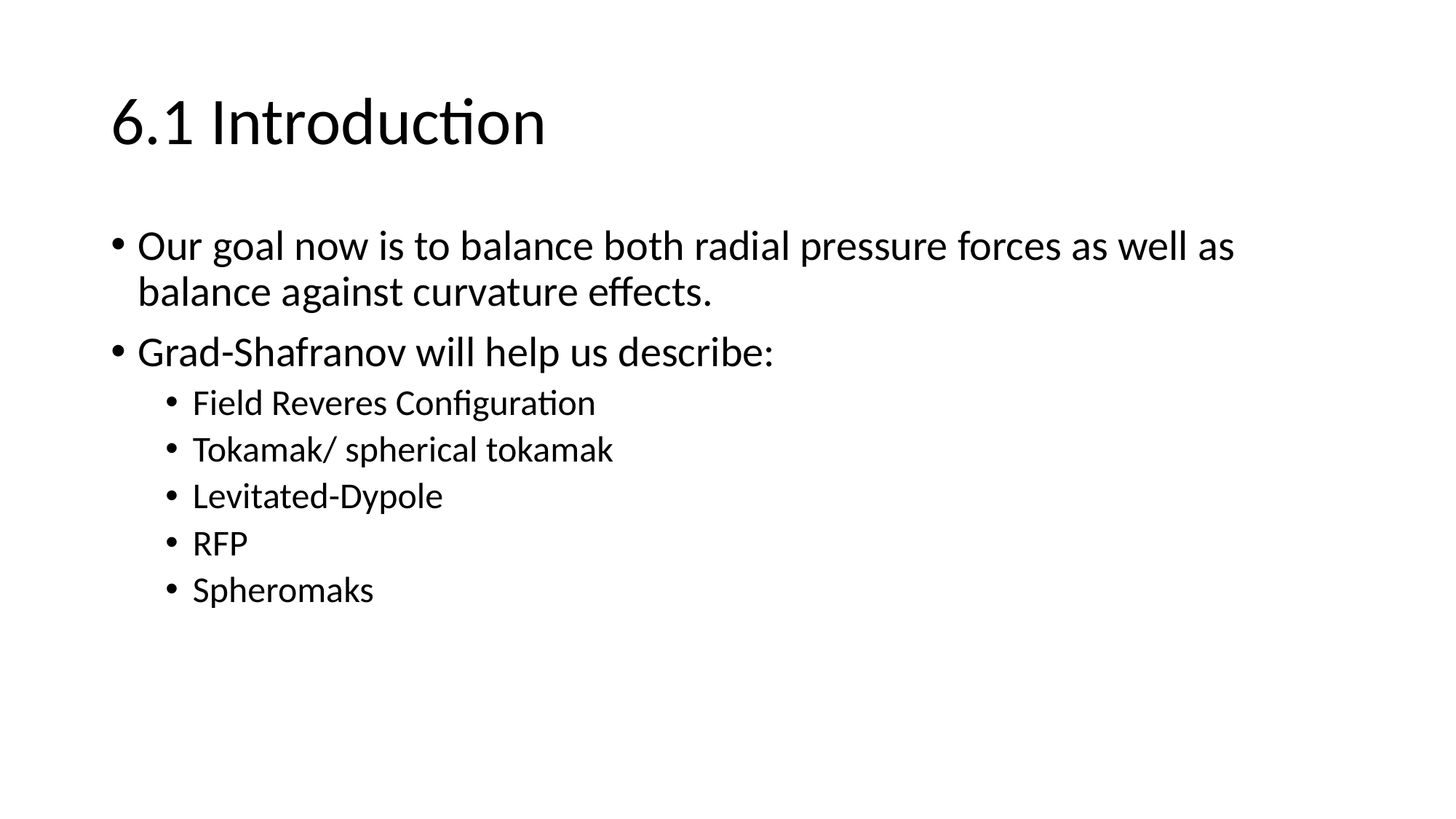

# 6.1 Introduction
Our goal now is to balance both radial pressure forces as well as balance against curvature effects.
Grad-Shafranov will help us describe:
Field Reveres Configuration
Tokamak/ spherical tokamak
Levitated-Dypole
RFP
Spheromaks